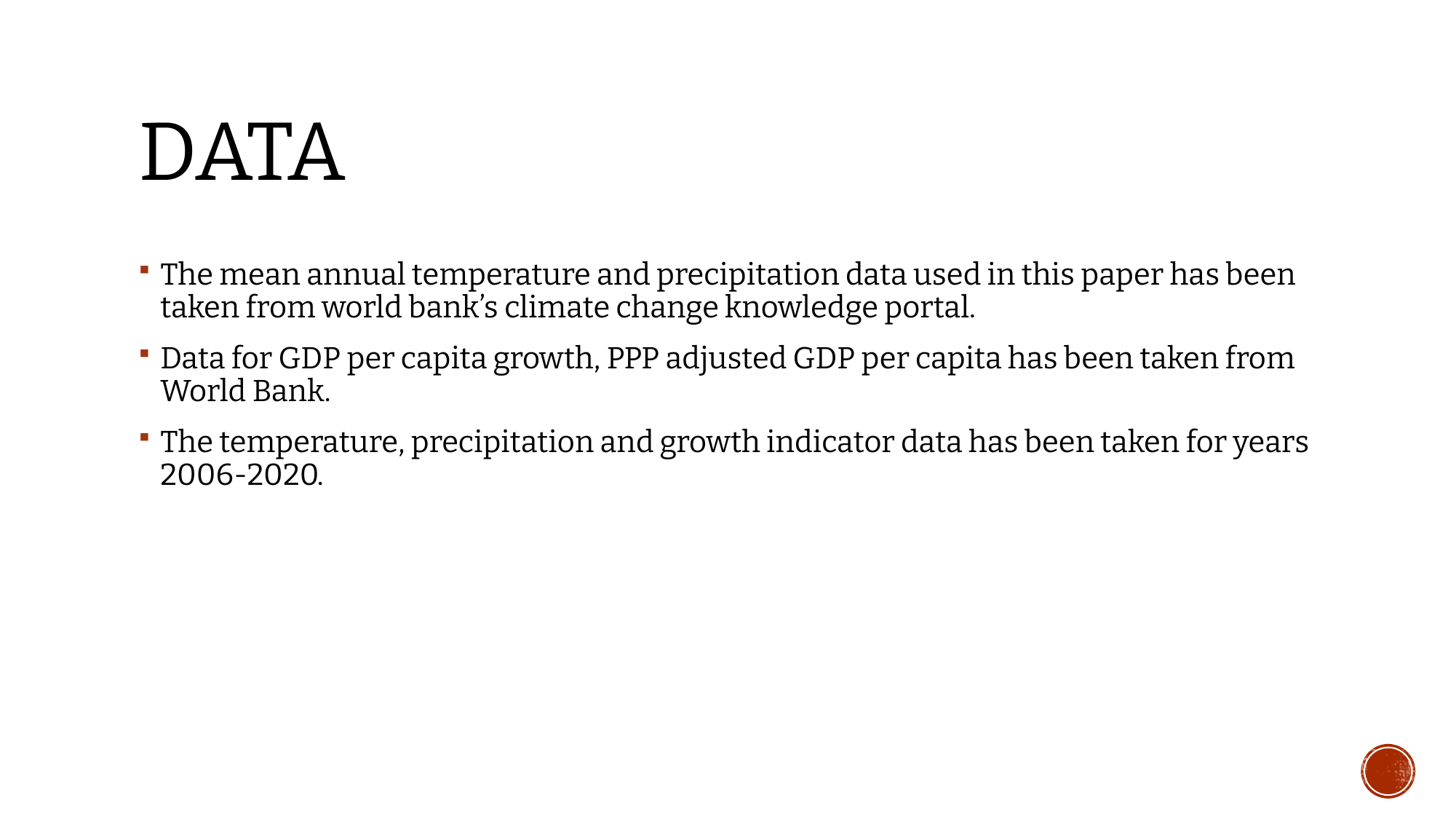

# Data
The mean annual temperature and precipitation data used in this paper has been taken from world bank’s climate change knowledge portal.
Data for GDP per capita growth, PPP adjusted GDP per capita has been taken from World Bank.
The temperature, precipitation and growth indicator data has been taken for years 2006-2020.